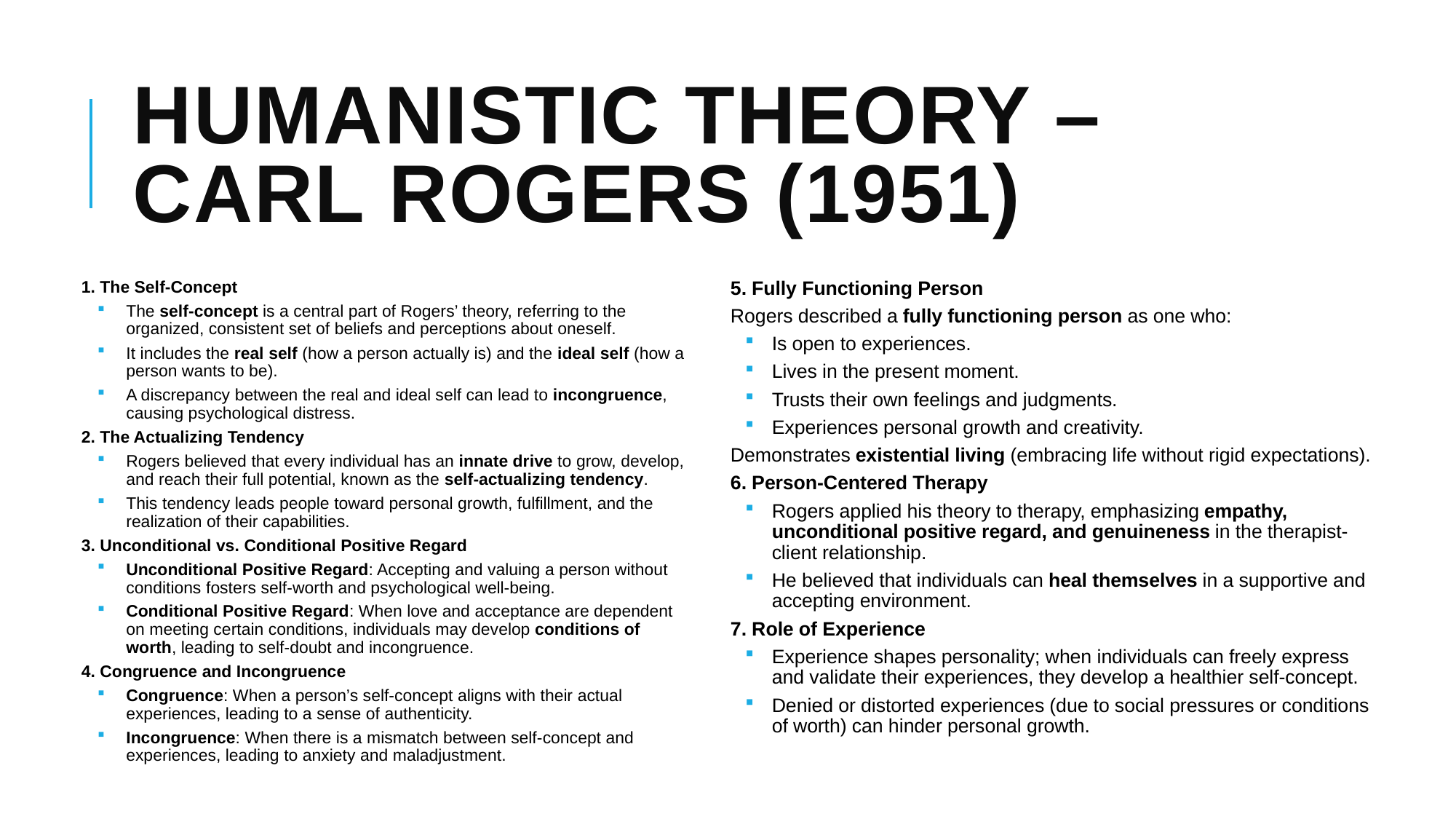

# Humanistic Theory – Carl Rogers (1951)
1. The Self-Concept
The self-concept is a central part of Rogers’ theory, referring to the organized, consistent set of beliefs and perceptions about oneself.
It includes the real self (how a person actually is) and the ideal self (how a person wants to be).
A discrepancy between the real and ideal self can lead to incongruence, causing psychological distress.
2. The Actualizing Tendency
Rogers believed that every individual has an innate drive to grow, develop, and reach their full potential, known as the self-actualizing tendency.
This tendency leads people toward personal growth, fulfillment, and the realization of their capabilities.
3. Unconditional vs. Conditional Positive Regard
Unconditional Positive Regard: Accepting and valuing a person without conditions fosters self-worth and psychological well-being.
Conditional Positive Regard: When love and acceptance are dependent on meeting certain conditions, individuals may develop conditions of worth, leading to self-doubt and incongruence.
4. Congruence and Incongruence
Congruence: When a person’s self-concept aligns with their actual experiences, leading to a sense of authenticity.
Incongruence: When there is a mismatch between self-concept and experiences, leading to anxiety and maladjustment.
5. Fully Functioning Person
Rogers described a fully functioning person as one who:
Is open to experiences.
Lives in the present moment.
Trusts their own feelings and judgments.
Experiences personal growth and creativity.
Demonstrates existential living (embracing life without rigid expectations).
6. Person-Centered Therapy
Rogers applied his theory to therapy, emphasizing empathy, unconditional positive regard, and genuineness in the therapist-client relationship.
He believed that individuals can heal themselves in a supportive and accepting environment.
7. Role of Experience
Experience shapes personality; when individuals can freely express and validate their experiences, they develop a healthier self-concept.
Denied or distorted experiences (due to social pressures or conditions of worth) can hinder personal growth.